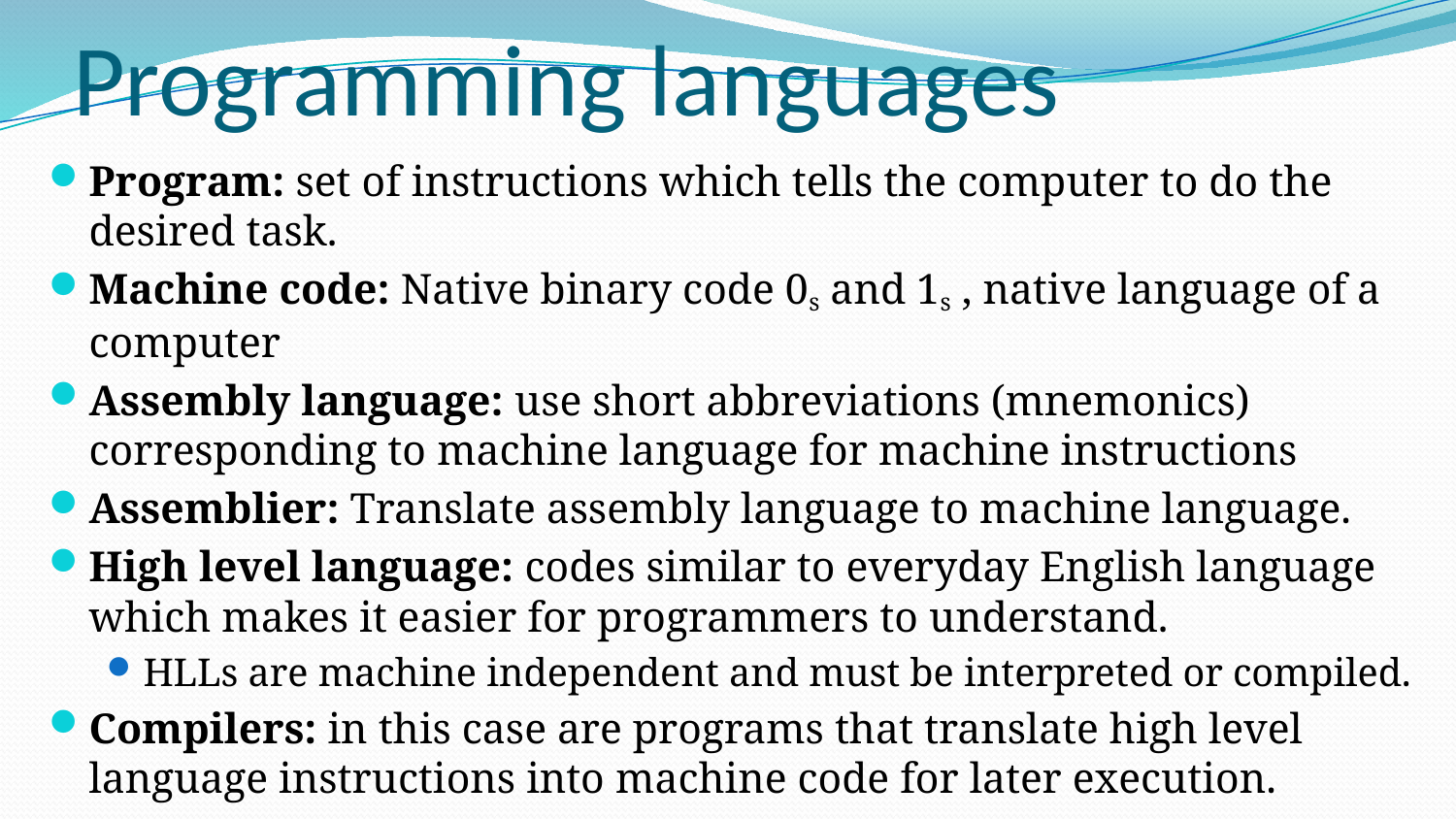

# Programming languages
Program: set of instructions which tells the computer to do the desired task.
Machine code: Native binary code 0s and 1s , native language of a computer
Assembly language: use short abbreviations (mnemonics) corresponding to machine language for machine instructions
Assemblier: Translate assembly language to machine language.
High level language: codes similar to everyday English language which makes it easier for programmers to understand.
HLLs are machine independent and must be interpreted or compiled.
Compilers: in this case are programs that translate high level language instructions into machine code for later execution.